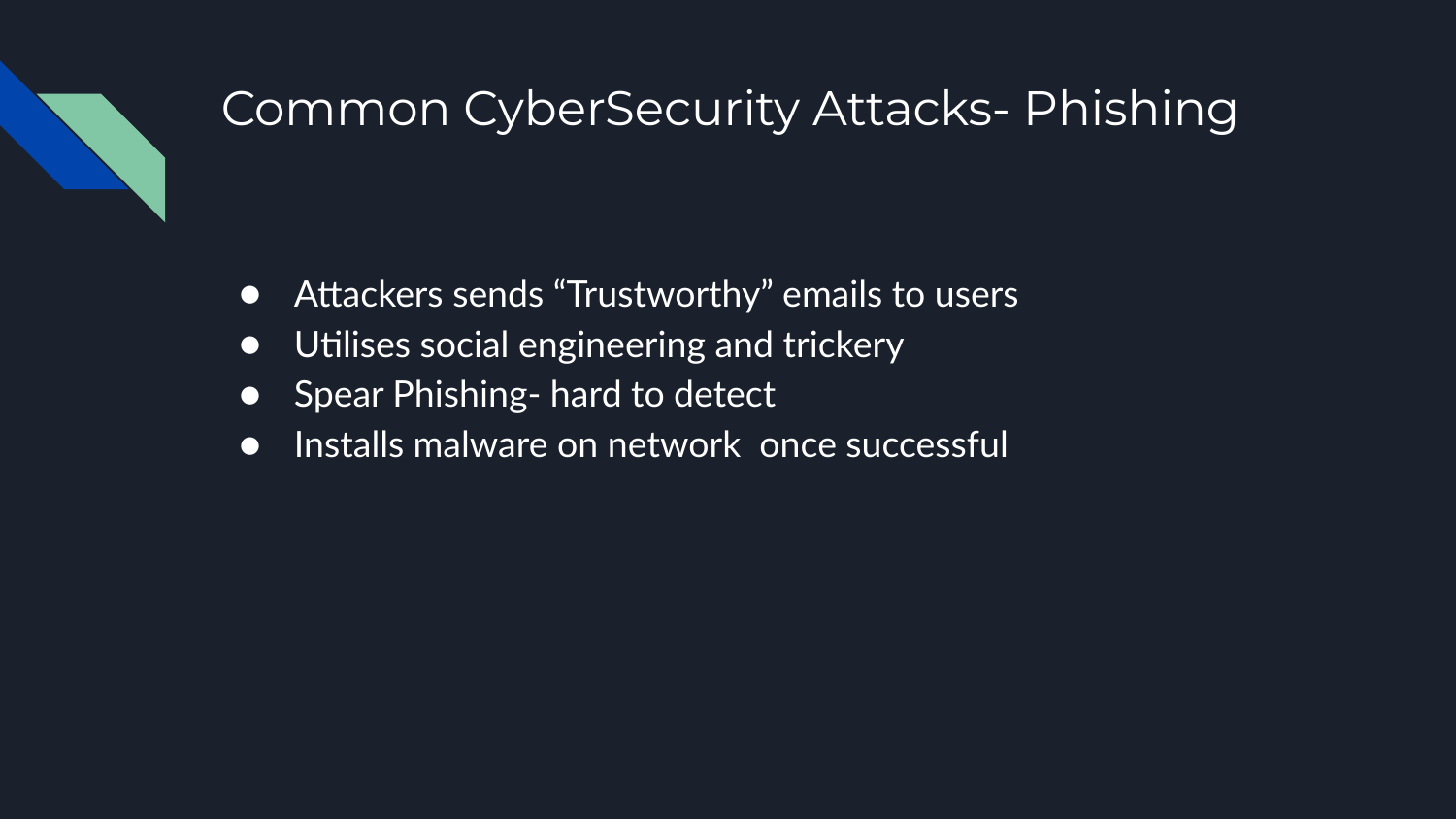

# Common CyberSecurity Attacks- Phishing

Attackers sends “Trustworthy” emails to users
Utilises social engineering and trickery
Spear Phishing- hard to detect
Installs malware on network  once successful